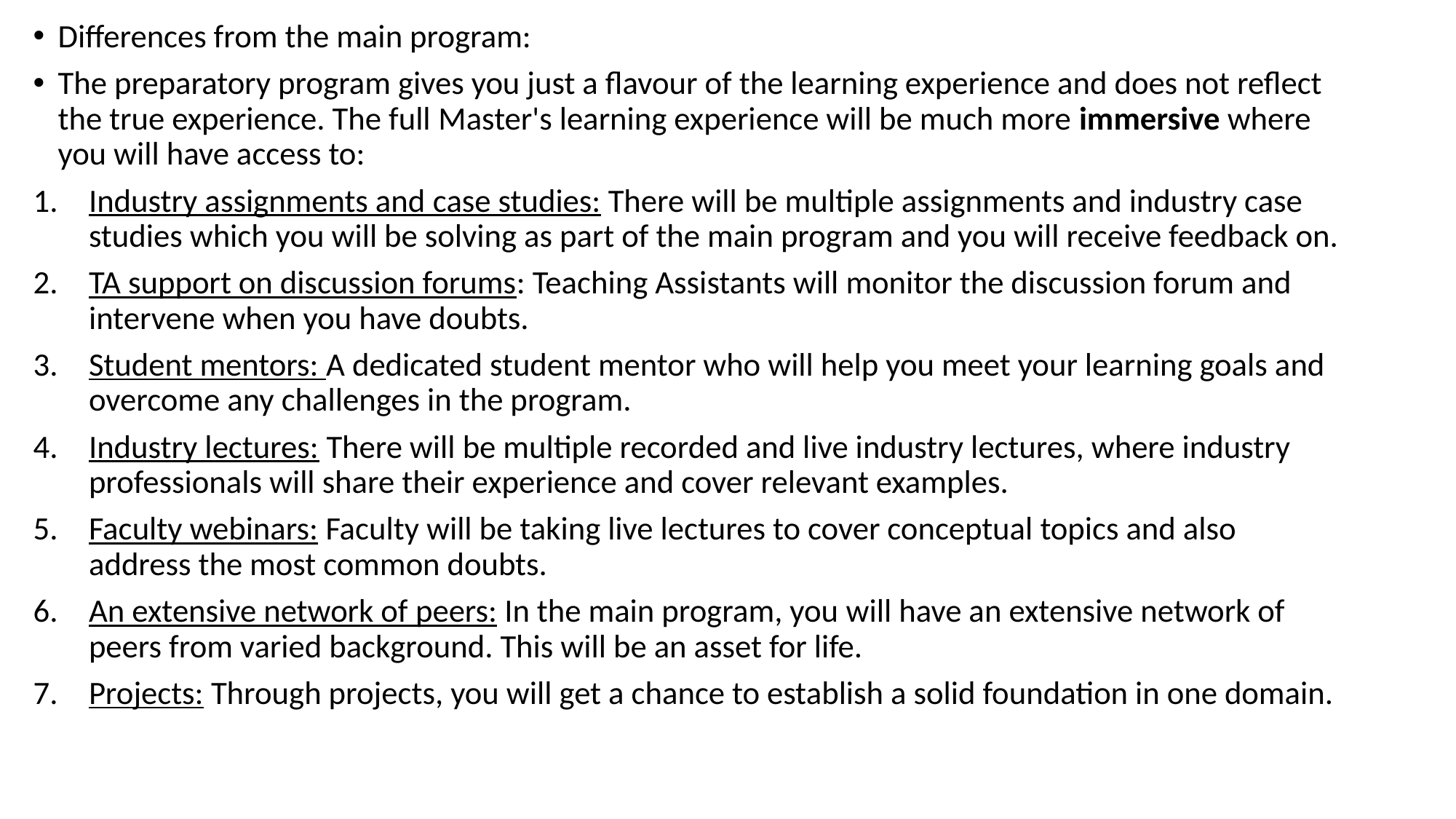

Differences from the main program:
The preparatory program gives you just a flavour of the learning experience and does not reflect the true experience. The full Master's learning experience will be much more immersive where you will have access to:
Industry assignments and case studies: There will be multiple assignments and industry case studies which you will be solving as part of the main program and you will receive feedback on.
TA support on discussion forums: Teaching Assistants will monitor the discussion forum and intervene when you have doubts.
Student mentors: A dedicated student mentor who will help you meet your learning goals and overcome any challenges in the program.
Industry lectures: There will be multiple recorded and live industry lectures, where industry professionals will share their experience and cover relevant examples.
Faculty webinars: Faculty will be taking live lectures to cover conceptual topics and also address the most common doubts.
An extensive network of peers: In the main program, you will have an extensive network of peers from varied background. This will be an asset for life.
Projects: Through projects, you will get a chance to establish a solid foundation in one domain.